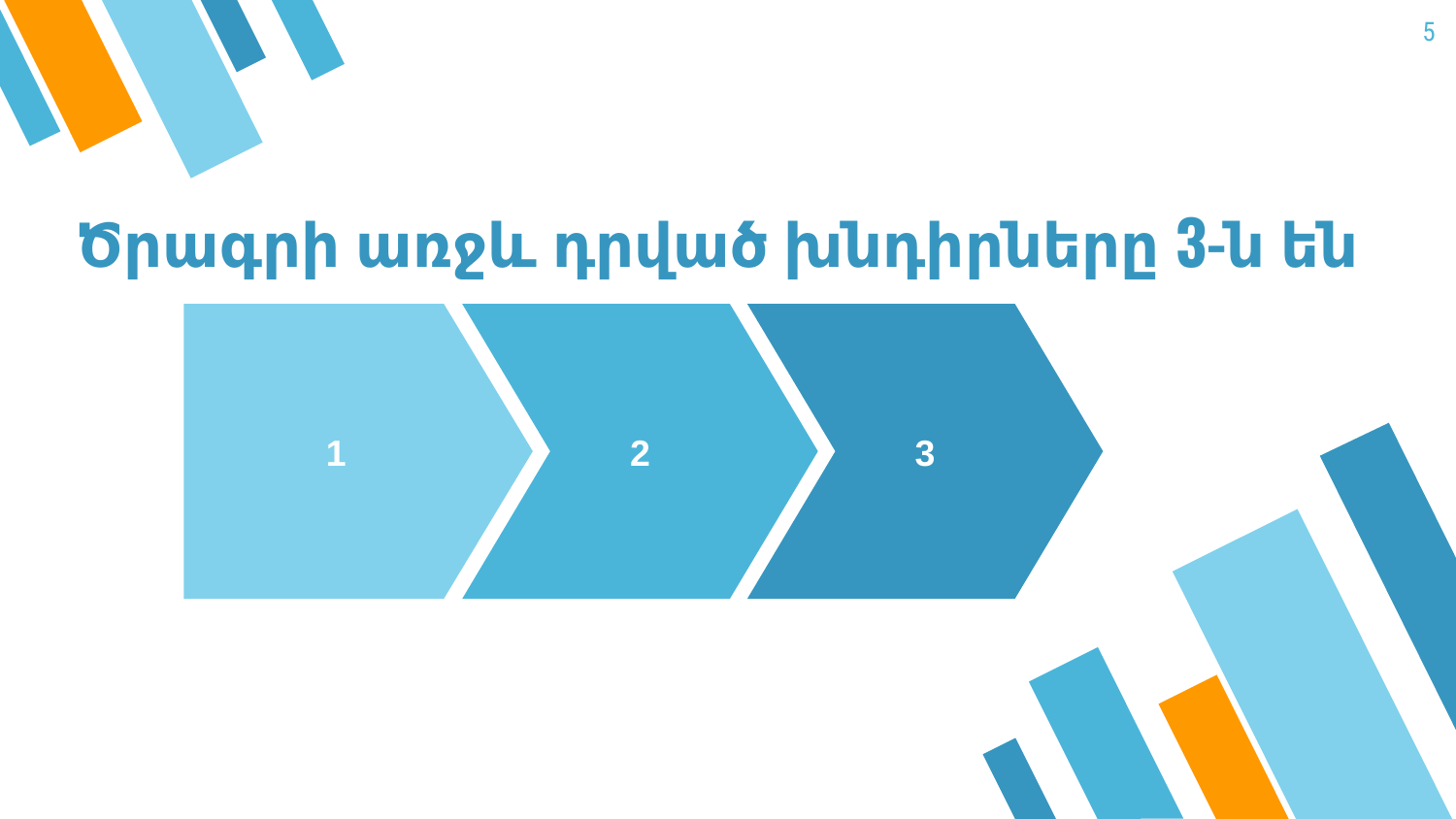

5
# Ծրագրի առջև դրված խնդիրները 3-ն են
1
2
3